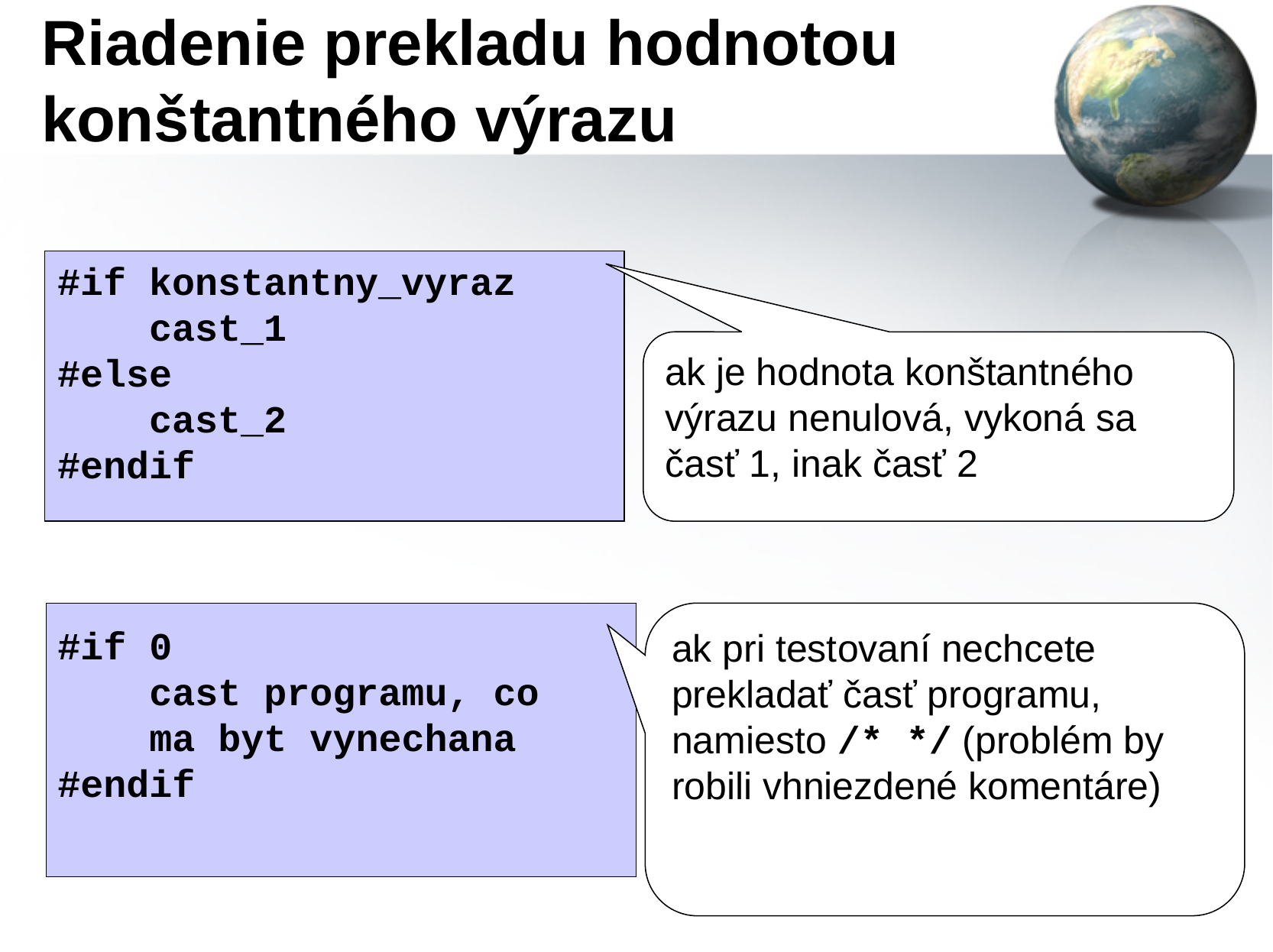

# Riadenie prekladu hodnotou konštantného výrazu

#if konstantny_vyraz
    cast_1
#else
    cast_2
#endif
ak je hodnota konštantného výrazu nenulová, vykoná sa časť 1, inak časť 2

ak pri testovaní nechcete prekladať časť programu, namiesto /* */ (problém by robili vhniezdené komentáre)
#if 0
    cast programu, co
    ma byt vynechana
#endif